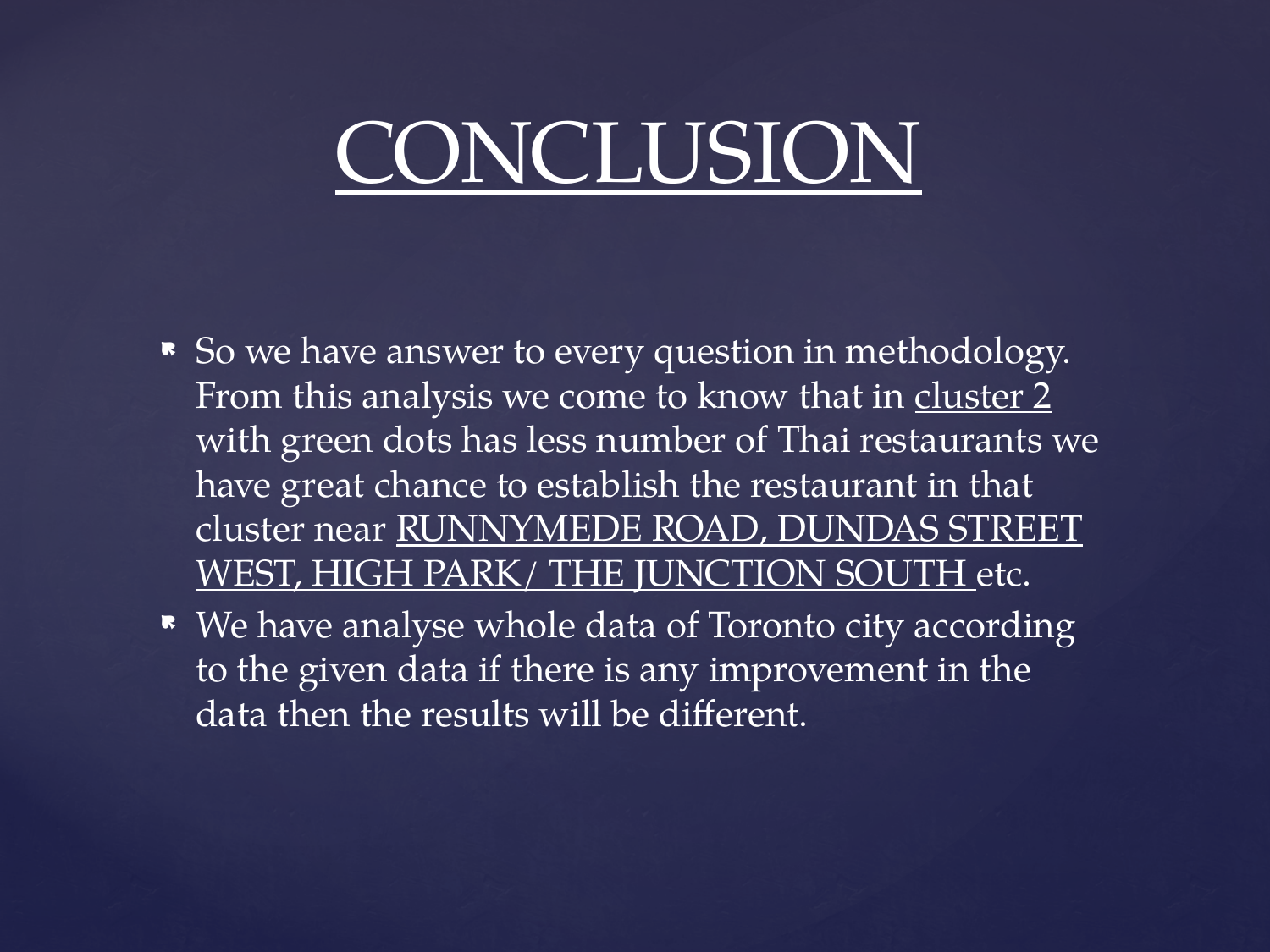

# CONCLUSION
So we have answer to every question in methodology. From this analysis we come to know that in cluster 2 with green dots has less number of Thai restaurants we have great chance to establish the restaurant in that cluster near RUNNYMEDE ROAD, DUNDAS STREET WEST, HIGH PARK/ THE JUNCTION SOUTH etc.
We have analyse whole data of Toronto city according to the given data if there is any improvement in the data then the results will be different.